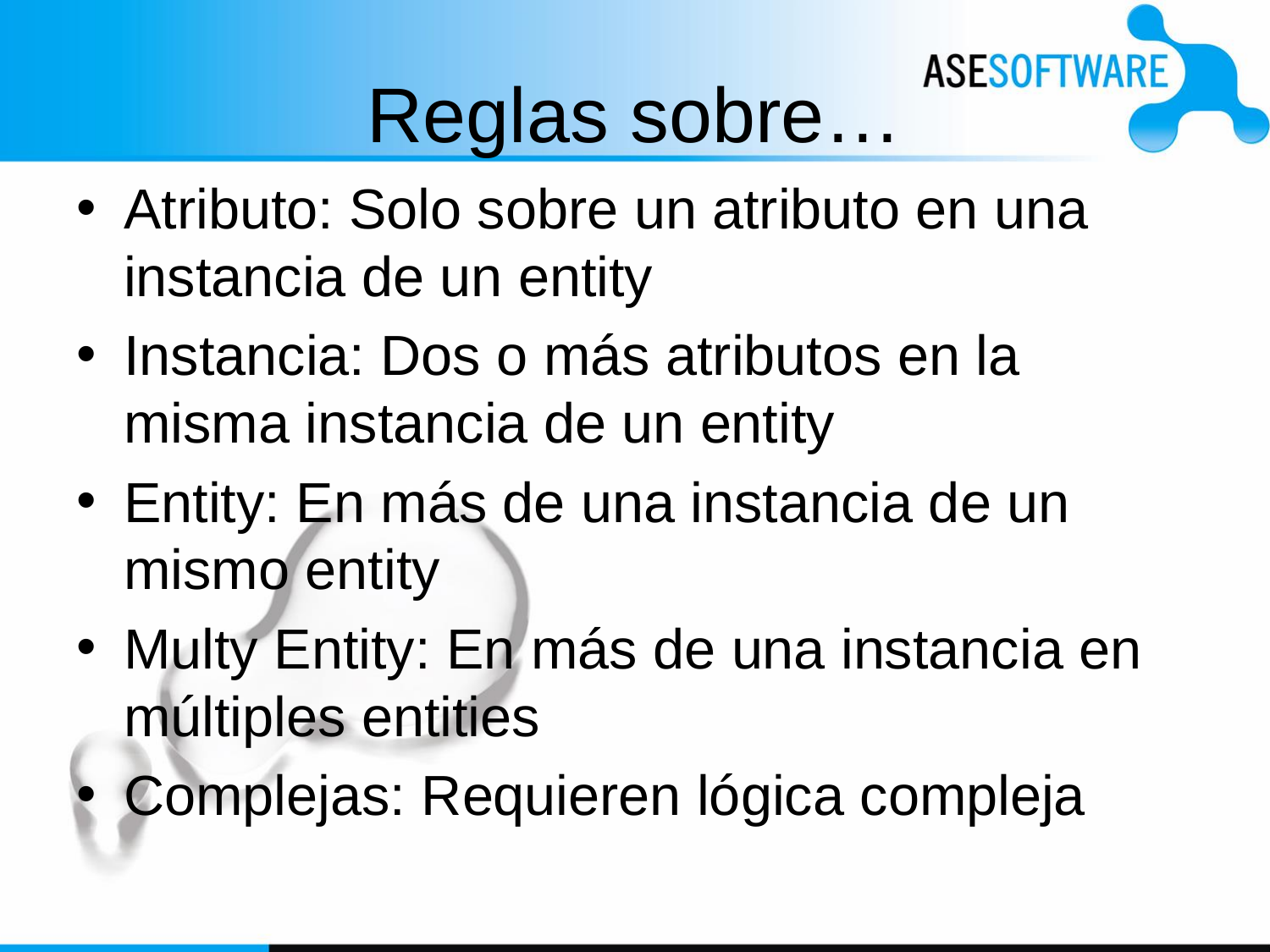

# Reglas sobre…
Atributo: Solo sobre un atributo en una instancia de un entity
Instancia: Dos o más atributos en la misma instancia de un entity
Entity: En más de una instancia de un mismo entity
Multy Entity: En más de una instancia en múltiples entities
Complejas: Requieren lógica compleja